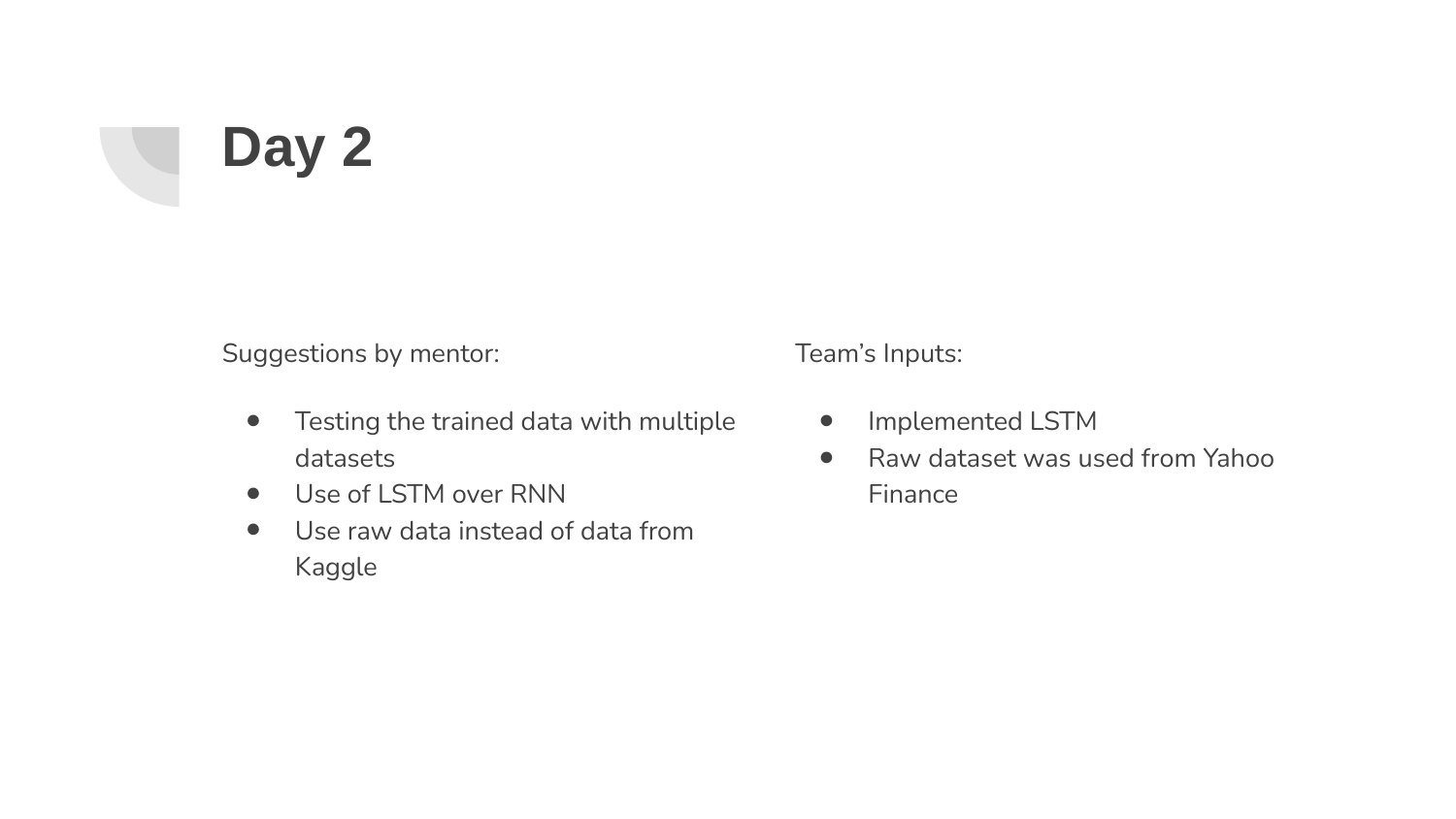

# Day 2
Suggestions by mentor:
Testing the trained data with multiple datasets
Use of LSTM over RNN
Use raw data instead of data from Kaggle

Team’s Inputs:
Implemented LSTM
Raw dataset was used from Yahoo Finance